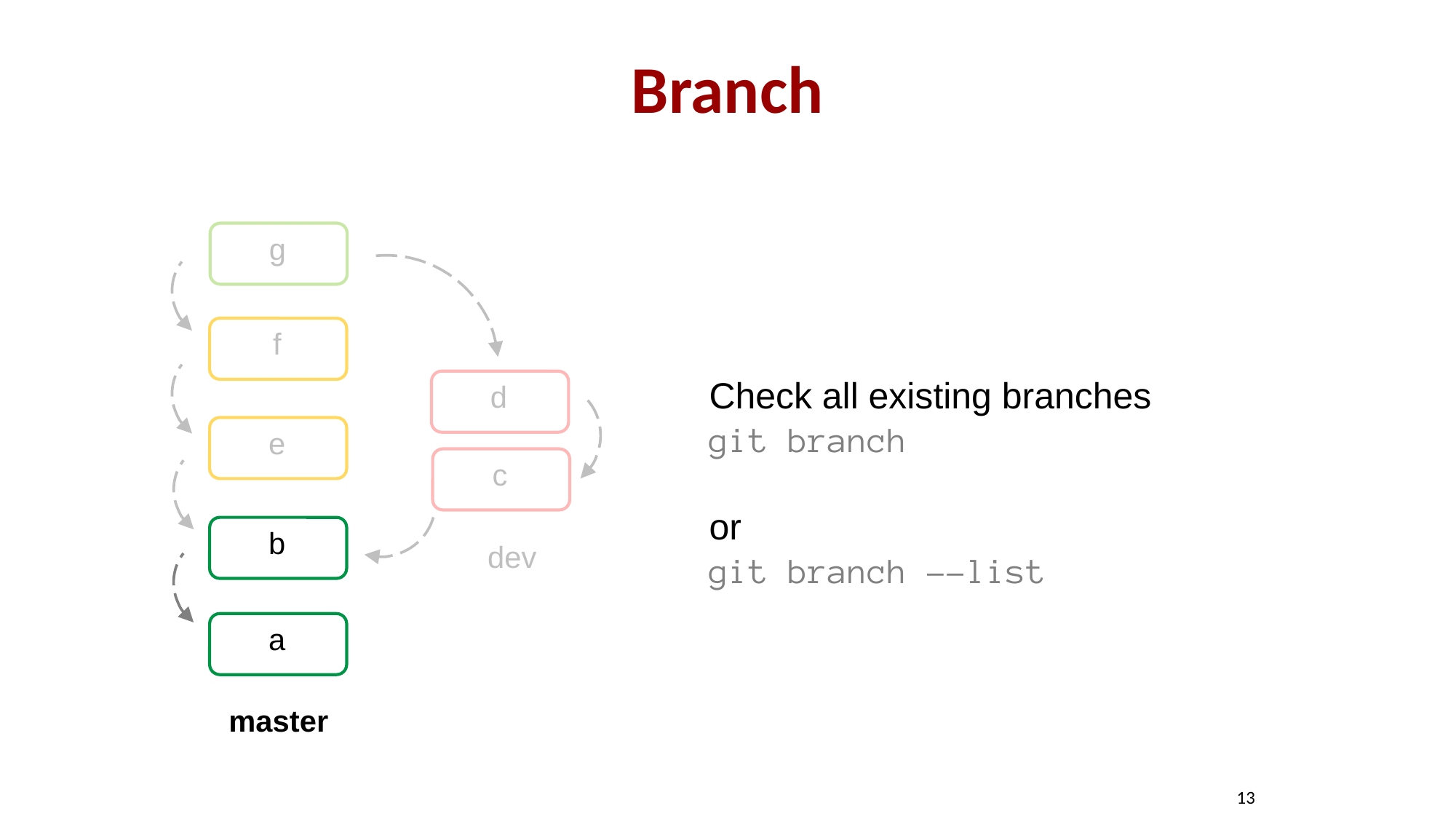

# Branch

g

f

Check all existing branches
git branch

or
git branch --list

d

e

c

b
dev

a
master
13